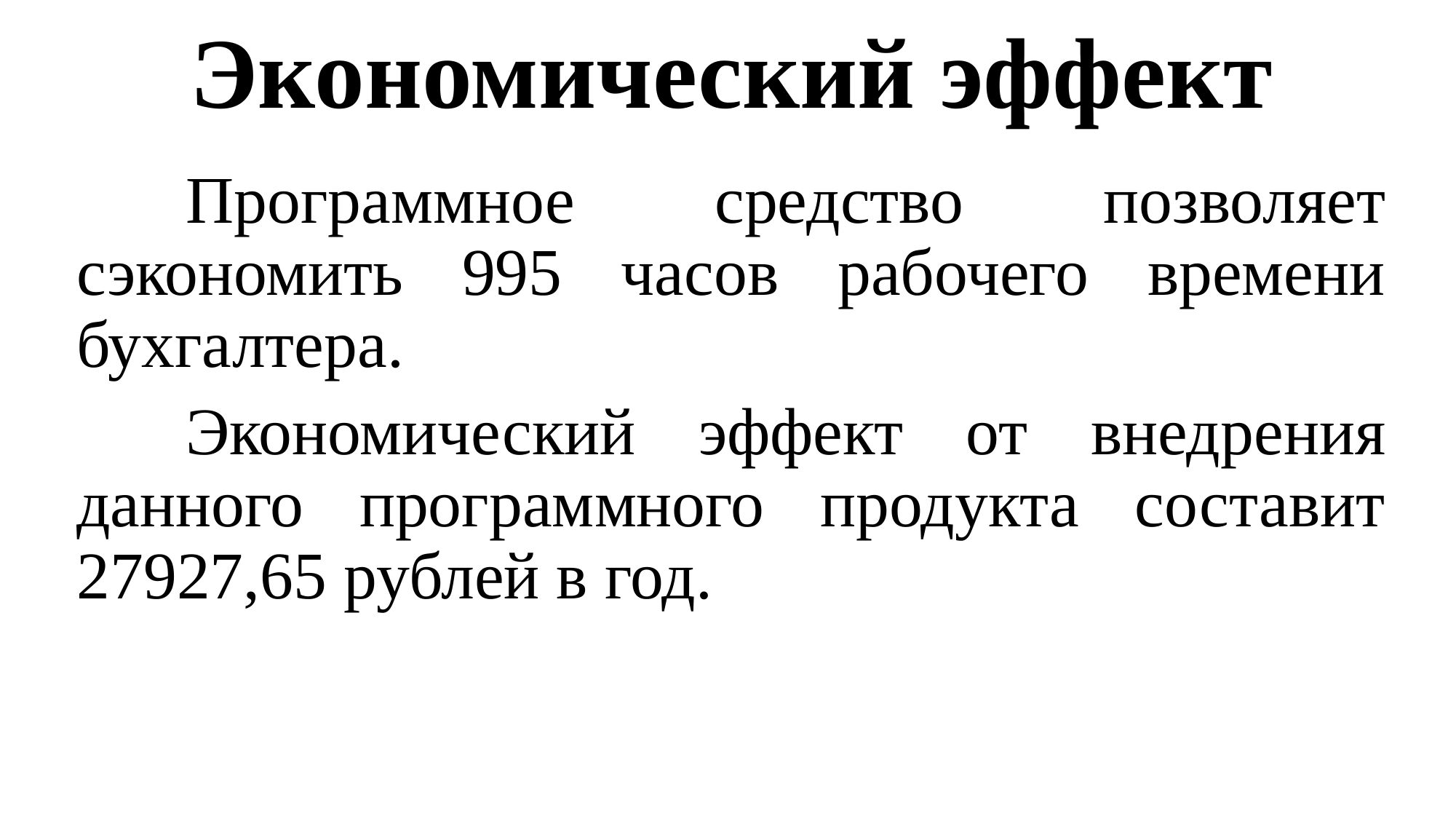

# Экономический эффект
	Программное средство позволяет сэкономить 995 часов рабочего времени бухгалтера.
	Экономический эффект от внедрения данного программного продукта составит 27927,65 рублей в год.